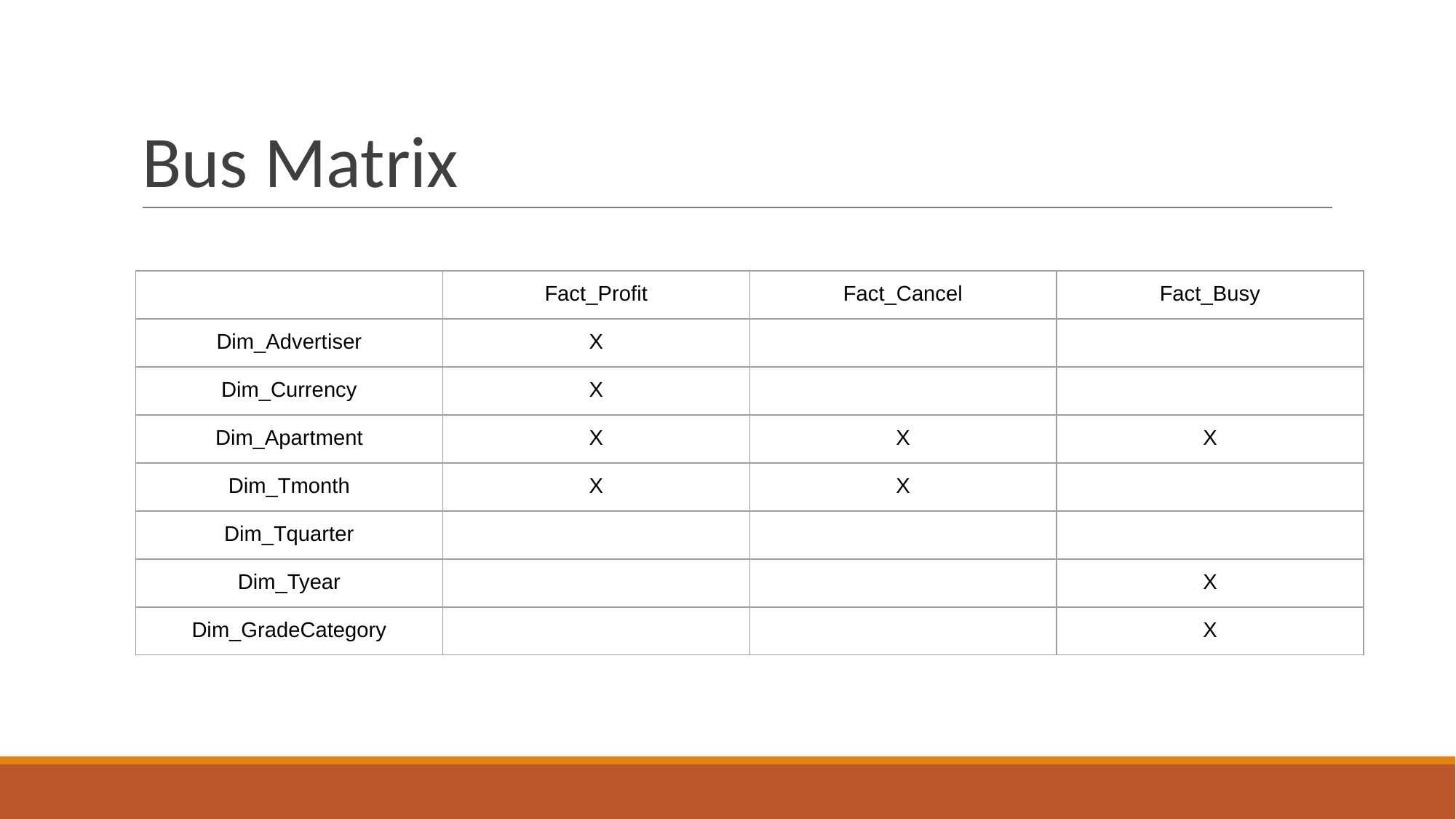

# Bus Matrix
|  | Fact\_Profit | Fact\_Cancel | Fact\_Busy |
| --- | --- | --- | --- |
| Dim\_Advertiser | X |  |  |
| Dim\_Currency | X |  |  |
| Dim\_Apartment | X | X | X |
| Dim\_Tmonth | X | X |  |
| Dim\_Tquarter |  |  |  |
| Dim\_Tyear |  |  | X |
| Dim\_GradeCategory |  |  | X |